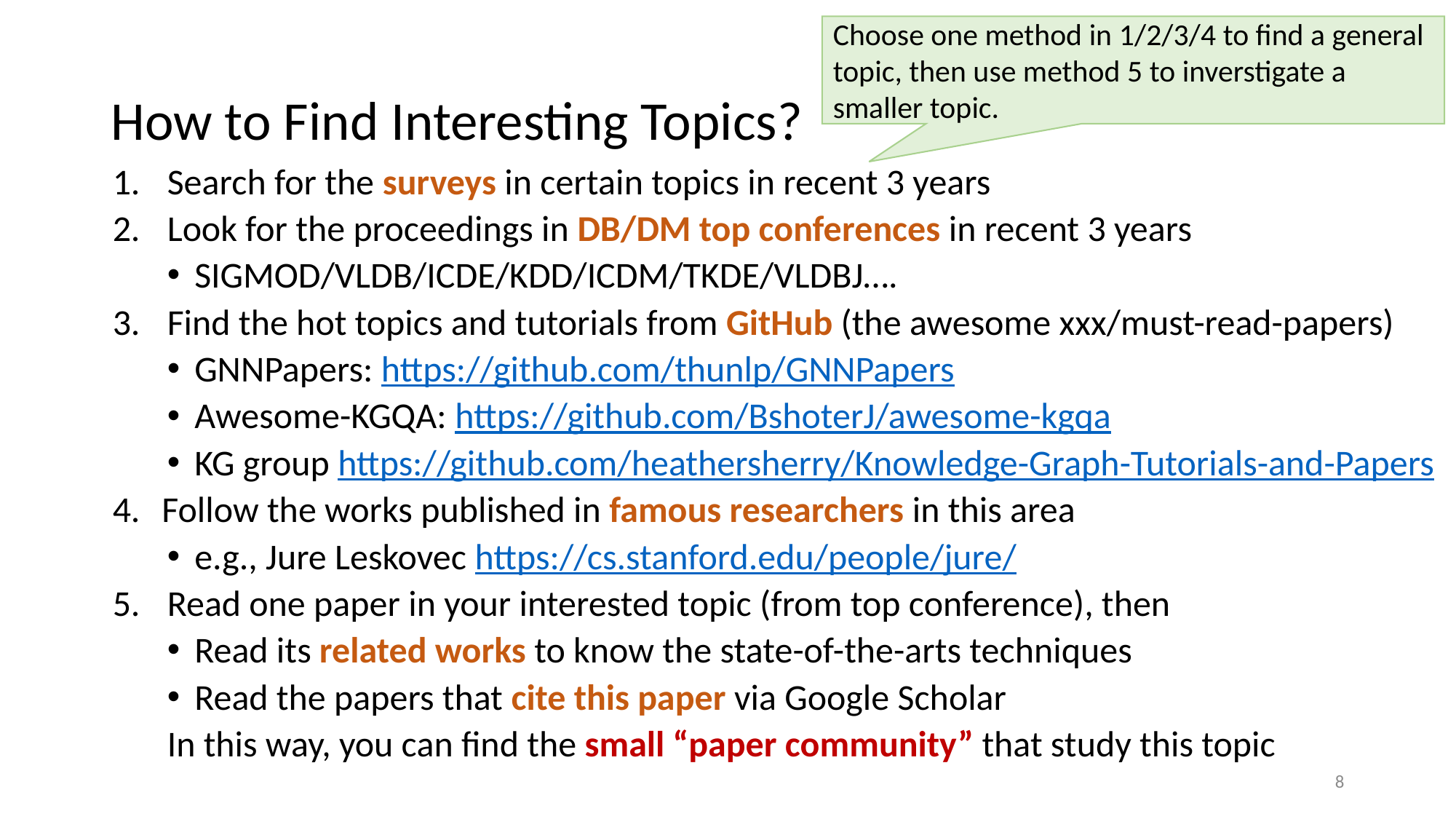

Choose one method in 1/2/3/4 to find a general topic, then use method 5 to inverstigate a smaller topic.
# How to Find Interesting Topics?
Search for the surveys in certain topics in recent 3 years
Look for the proceedings in DB/DM top conferences in recent 3 years
SIGMOD/VLDB/ICDE/KDD/ICDM/TKDE/VLDBJ….
Find the hot topics and tutorials from GitHub (the awesome xxx/must-read-papers)
GNNPapers: https://github.com/thunlp/GNNPapers
Awesome-KGQA: https://github.com/BshoterJ/awesome-kgqa
KG group https://github.com/heathersherry/Knowledge-Graph-Tutorials-and-Papers
 Follow the works published in famous researchers in this area
e.g., Jure Leskovec https://cs.stanford.edu/people/jure/
Read one paper in your interested topic (from top conference), then
Read its related works to know the state-of-the-arts techniques
Read the papers that cite this paper via Google Scholar
In this way, you can find the small “paper community” that study this topic

8